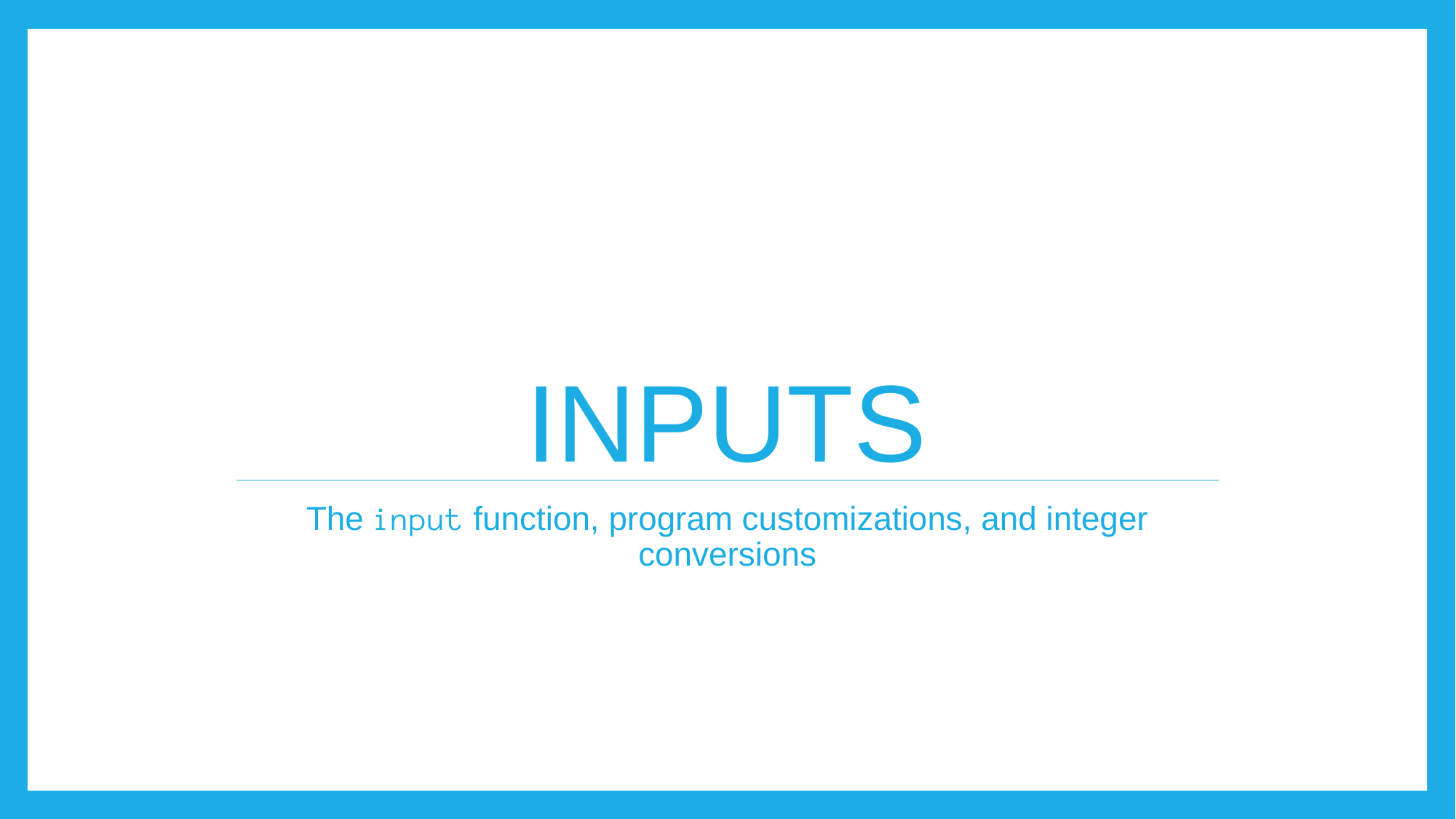

# Inputs
The input function, program customizations, and integer conversions